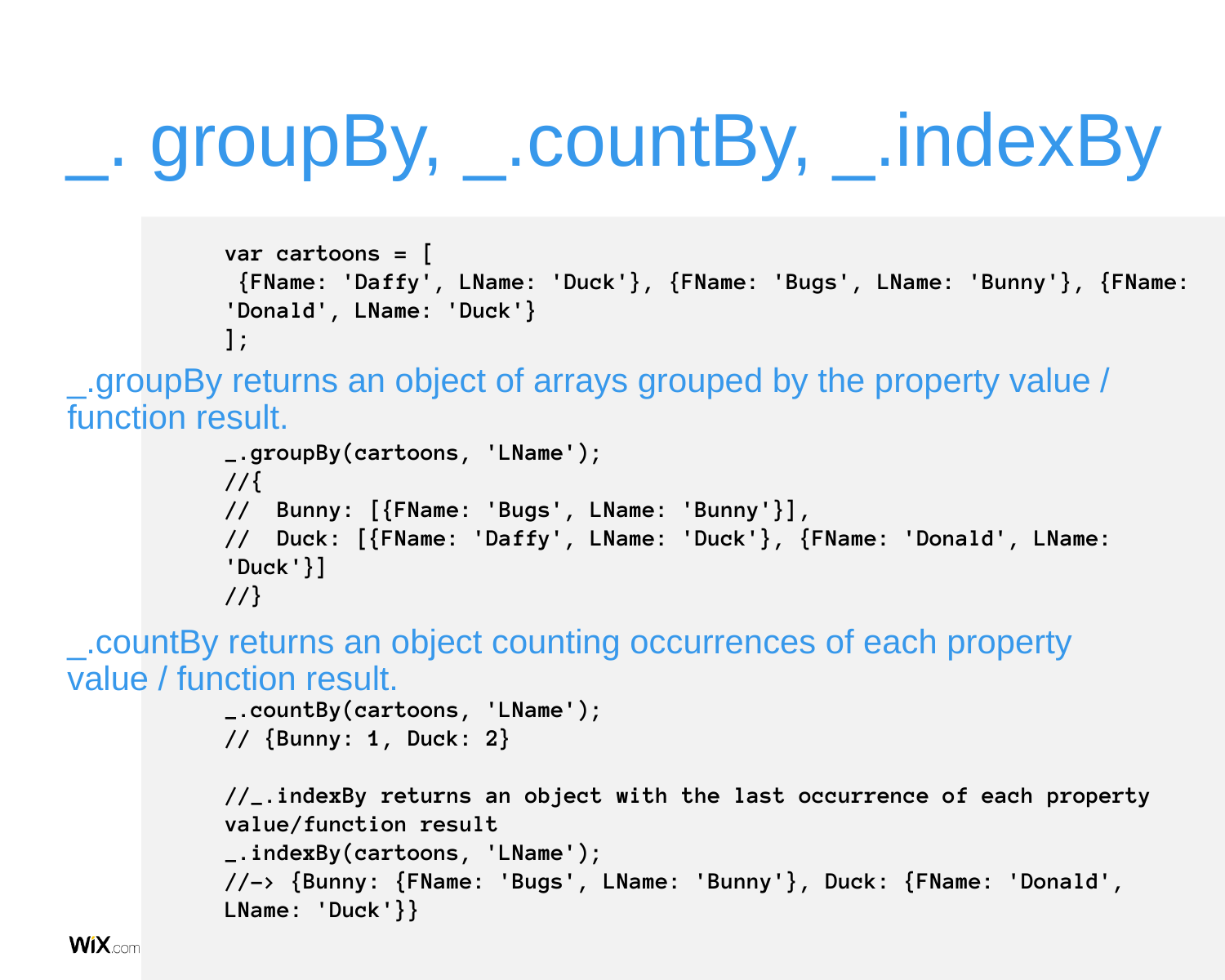

_. groupBy, _.countBy, _.indexBy

# var cartoons = [  {FName: 'Daffy', LName: 'Duck'}, {FName: 'Bugs', LName: 'Bunny'}, {FName: 'Donald', LName: 'Duck'} ]; _.groupBy(cartoons, 'LName'); //{ //  Bunny: [{FName: 'Bugs', LName: 'Bunny'}], //  Duck: [{FName: 'Daffy', LName: 'Duck'}, {FName: 'Donald', LName: 'Duck'}] //} _.countBy(cartoons, 'LName'); // {Bunny: 1, Duck: 2} //_.indexBy returns an object with the last occurrence of each property value/function result _.indexBy(cartoons, 'LName'); //-> {Bunny: {FName: 'Bugs', LName: 'Bunny'}, Duck: {FName: 'Donald', LName: 'Duck'}}
_.groupBy returns an object of arrays grouped by the property value / function result.
_.countBy returns an object counting occurrences of each property value / function result.